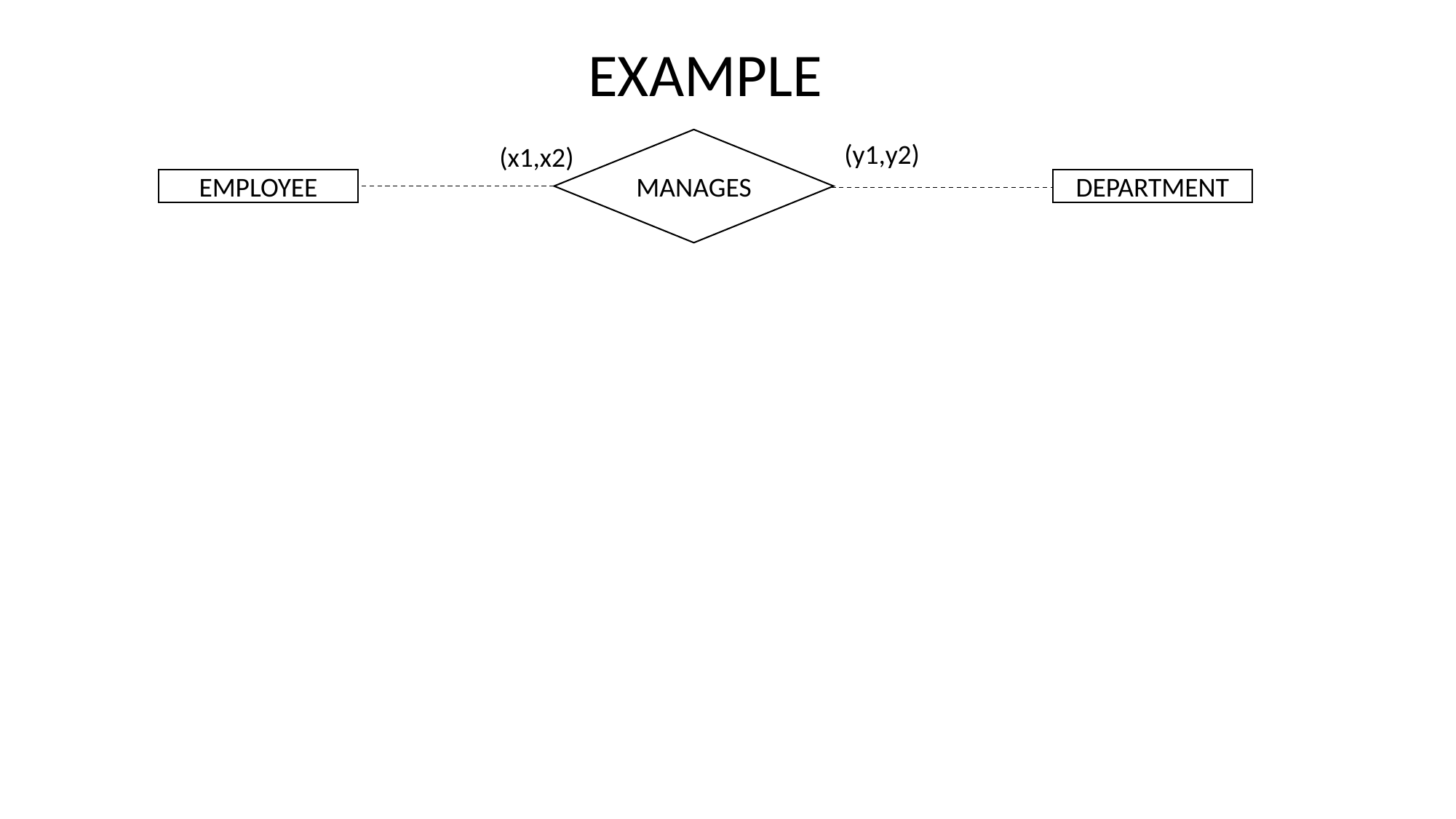

# EXAMPLE
MANAGES
EMPLOYEE
DEPARTMENT
(y1,y2)
(x1,x2)